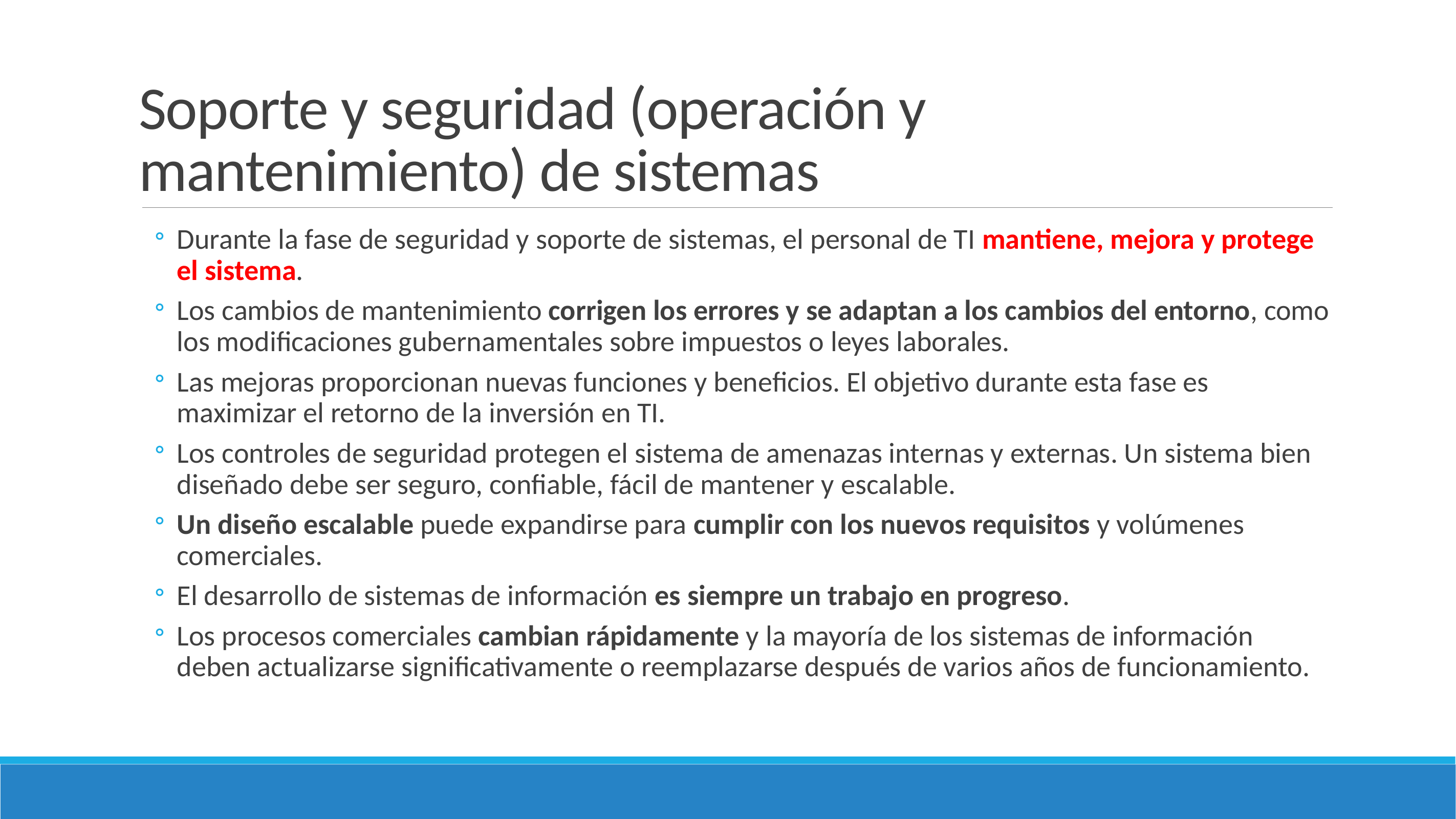

# Soporte y seguridad (operación y mantenimiento) de sistemas
Durante la fase de seguridad y soporte de sistemas, el personal de TI mantiene, mejora y protege el sistema.
Los cambios de mantenimiento corrigen los errores y se adaptan a los cambios del entorno, como los modificaciones gubernamentales sobre impuestos o leyes laborales.
Las mejoras proporcionan nuevas funciones y beneficios. El objetivo durante esta fase es maximizar el retorno de la inversión en TI.
Los controles de seguridad protegen el sistema de amenazas internas y externas. Un sistema bien diseñado debe ser seguro, confiable, fácil de mantener y escalable.
Un diseño escalable puede expandirse para cumplir con los nuevos requisitos y volúmenes comerciales.
El desarrollo de sistemas de información es siempre un trabajo en progreso.
Los procesos comerciales cambian rápidamente y la mayoría de los sistemas de información deben actualizarse significativamente o reemplazarse después de varios años de funcionamiento.